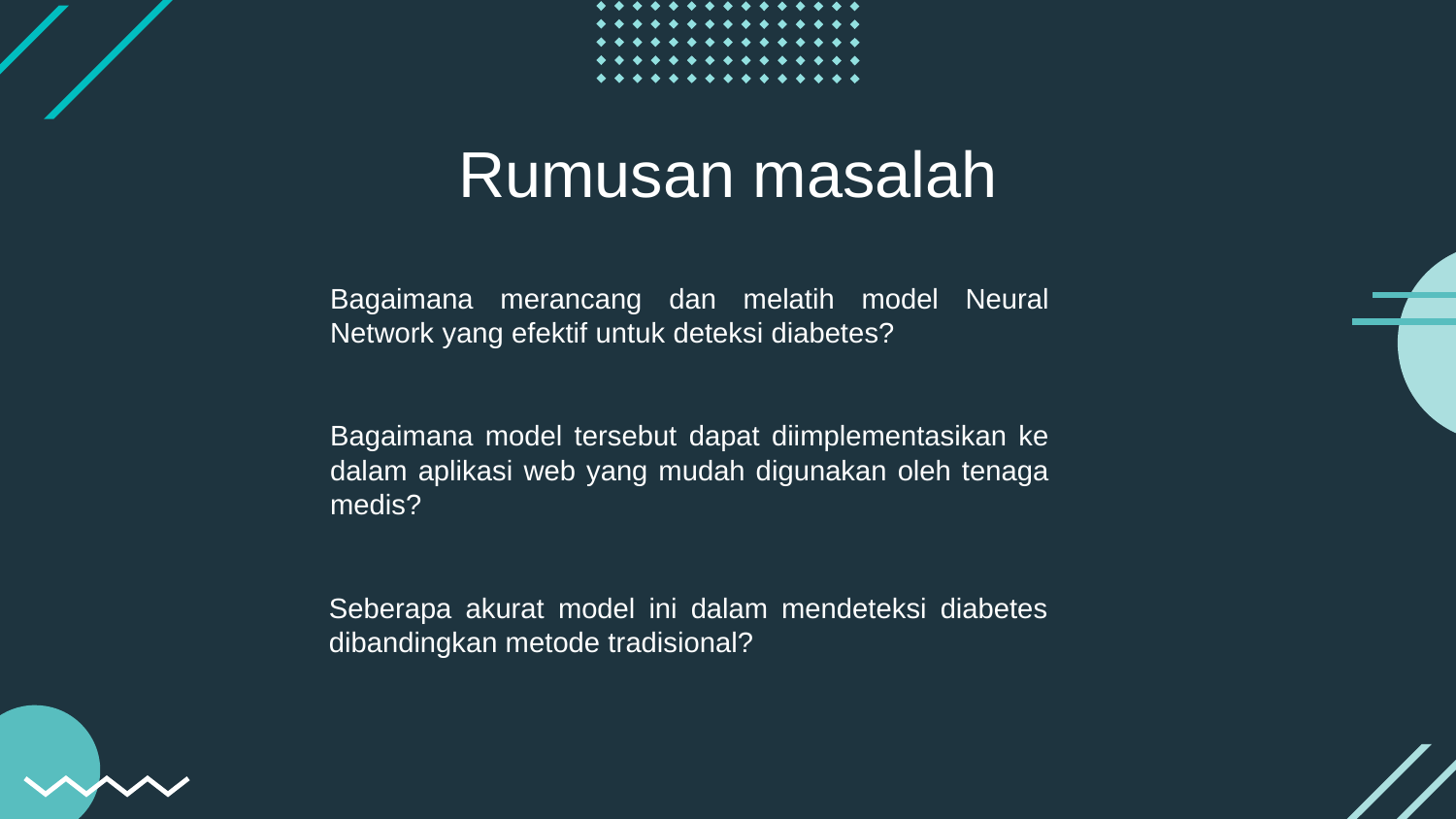

Rumusan masalah
Bagaimana merancang dan melatih model Neural Network yang efektif untuk deteksi diabetes?
Bagaimana model tersebut dapat diimplementasikan ke dalam aplikasi web yang mudah digunakan oleh tenaga medis?
Seberapa akurat model ini dalam mendeteksi diabetes dibandingkan metode tradisional?